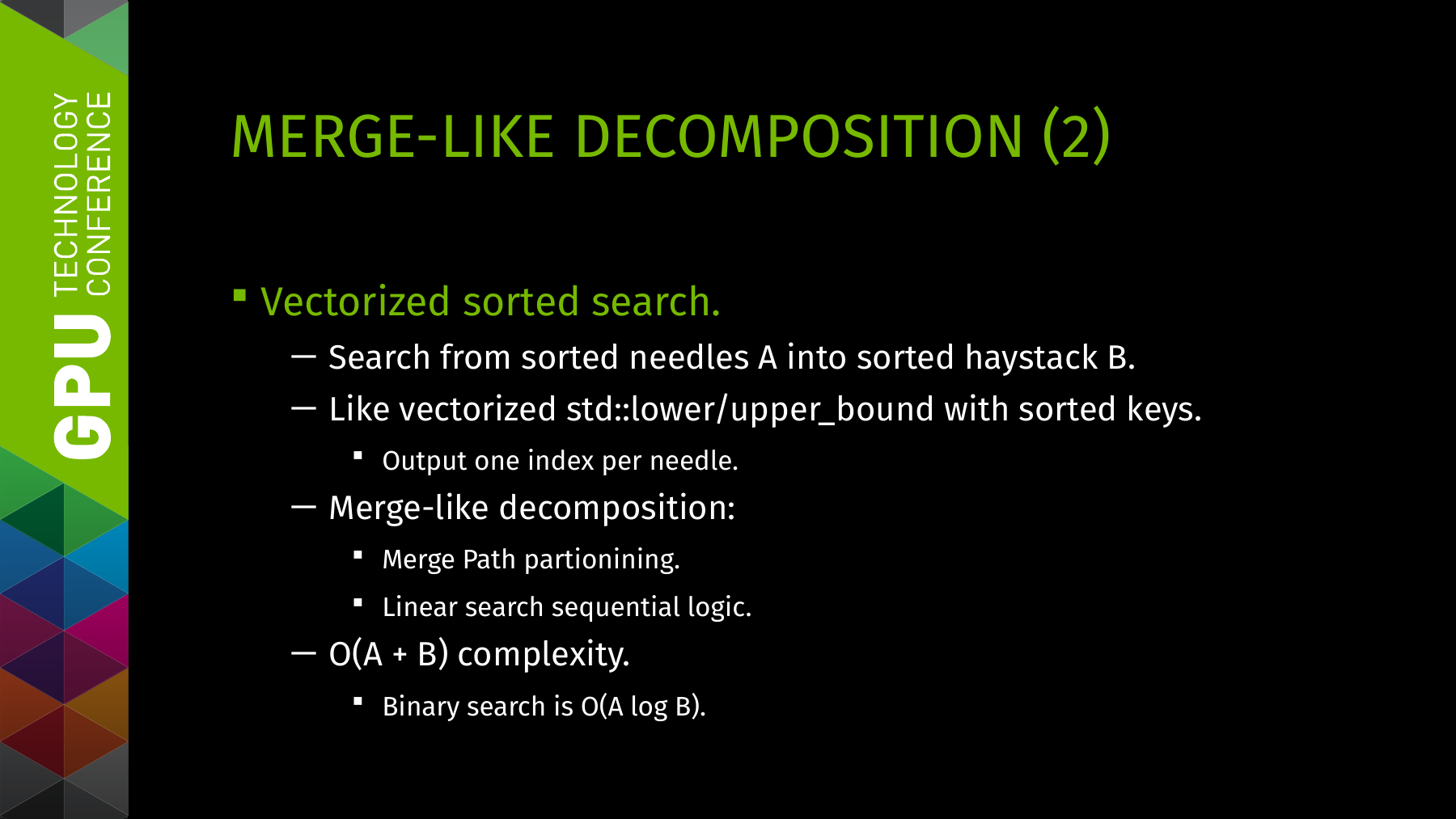

# Merge-like decomposition (2)

Vectorized sorted search.
Search from sorted needles A into sorted haystack B.
Like vectorized std::lower/upper_bound with sorted keys.
Output one index per needle.
Merge-like decomposition:
Merge Path partionining.
Linear search sequential logic.
O(A + B) complexity.
Binary search is O(A log B).